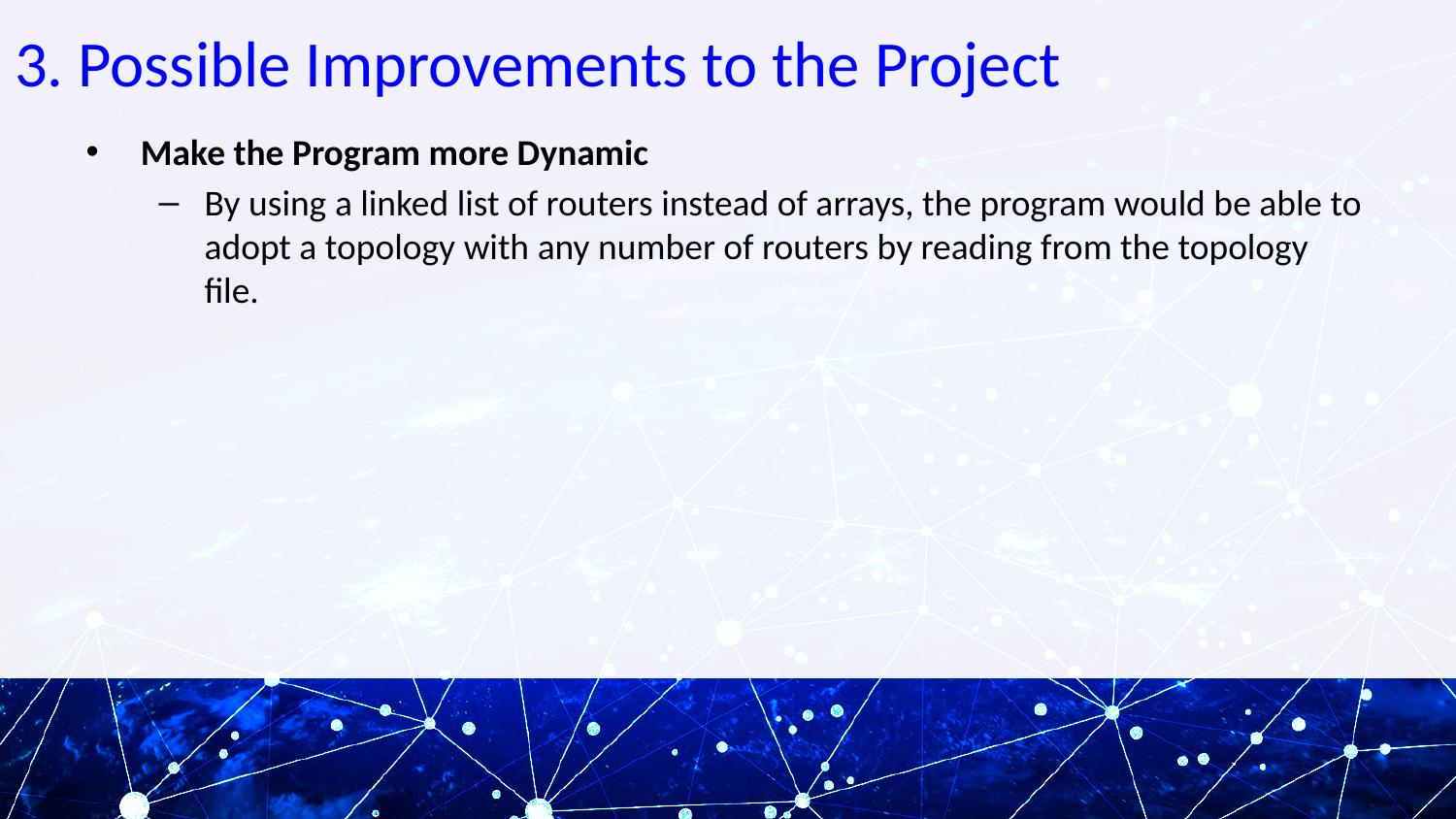

# 3. Possible Improvements to the Project
Make the Program more Dynamic
By using a linked list of routers instead of arrays, the program would be able to adopt a topology with any number of routers by reading from the topology file.